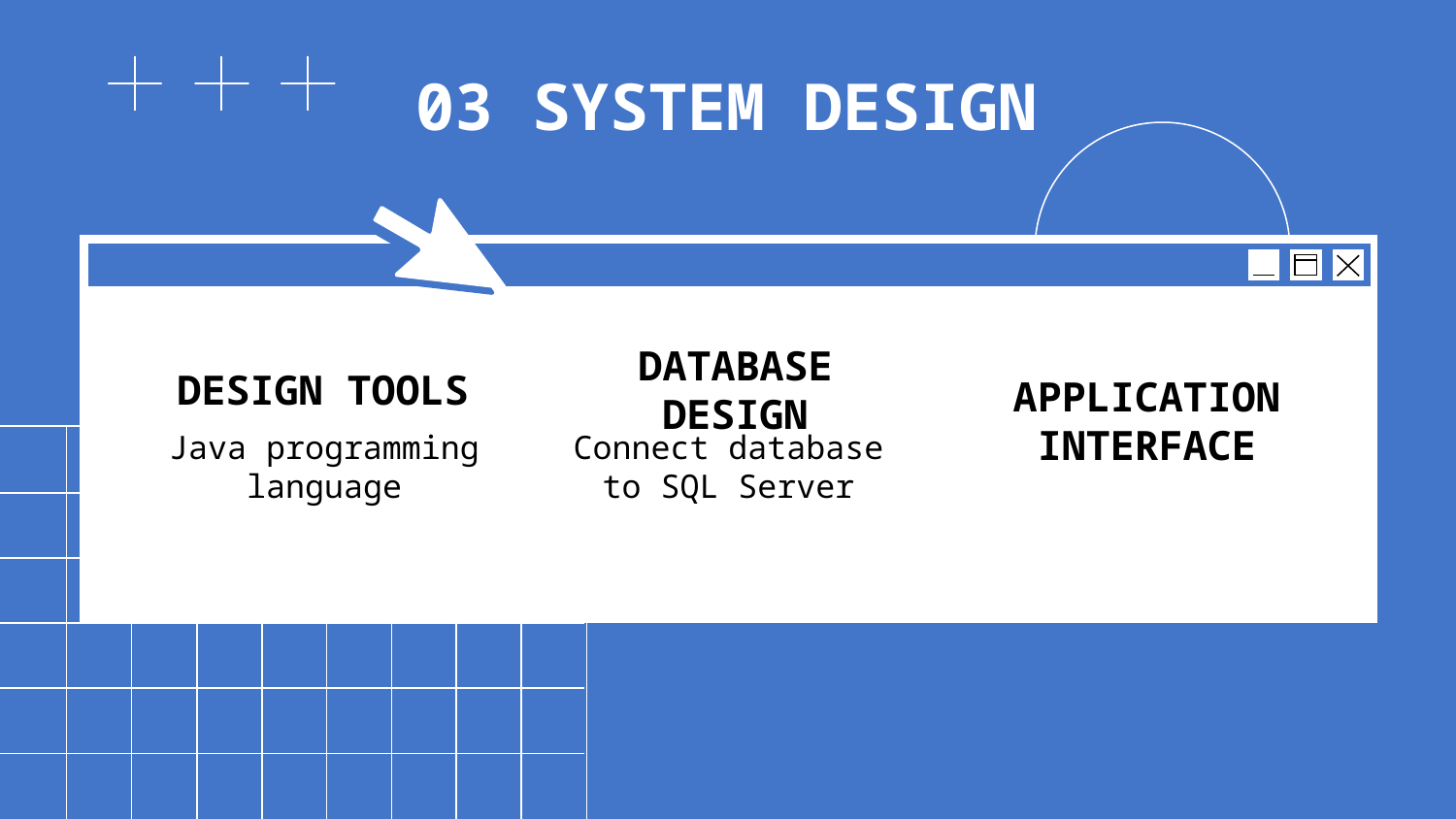

# 03 SYSTEM DESIGN

APPLICATION INTERFACE
DESIGN TOOLS
DATABASE DESIGN
Java programming language
Connect database to SQL Server